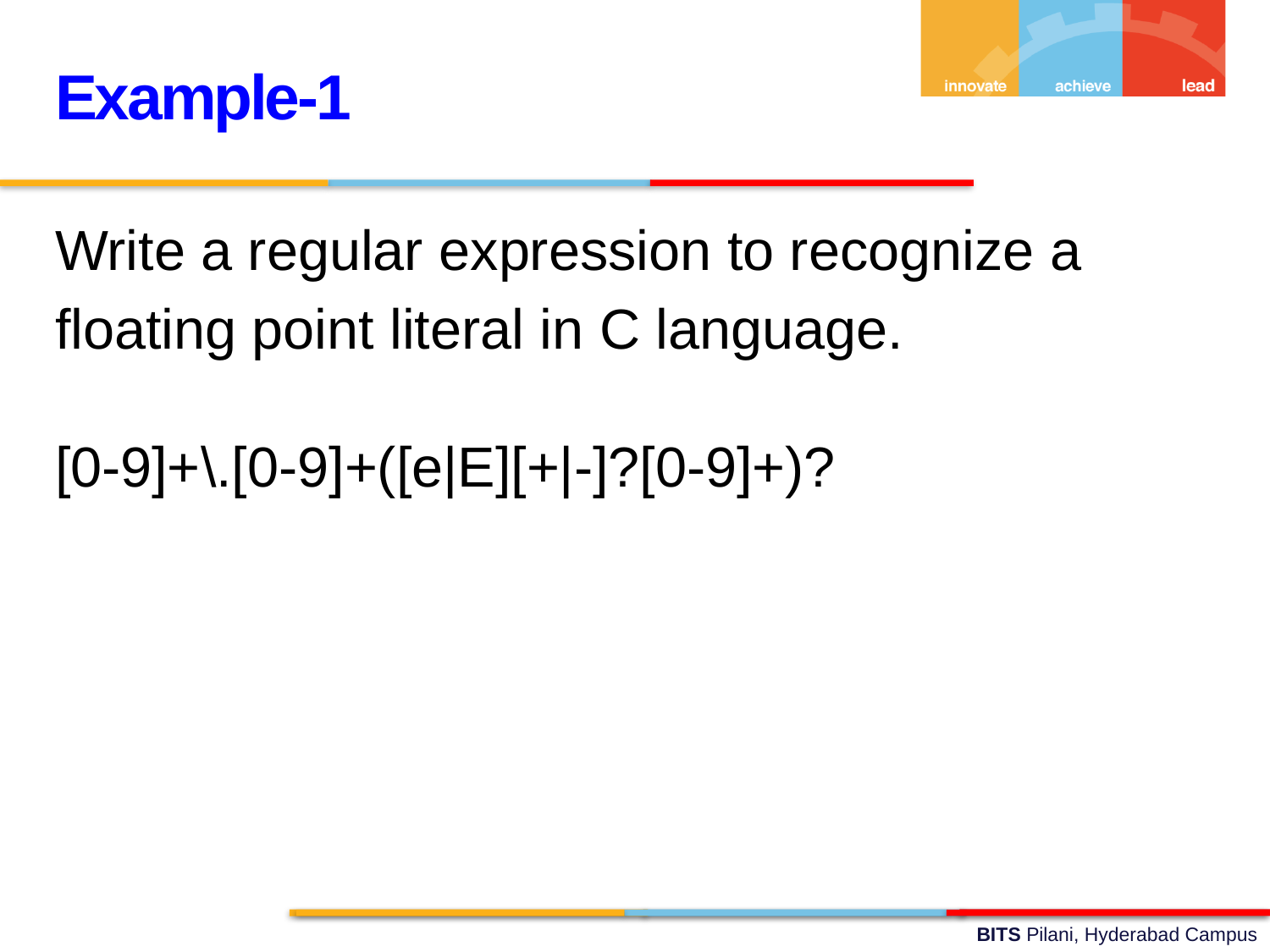

Example-1
Write a regular expression to recognize a
floating point literal in C language.

[0-9]+\.[0-9]+([e|E][+|-]?[0-9]+)?